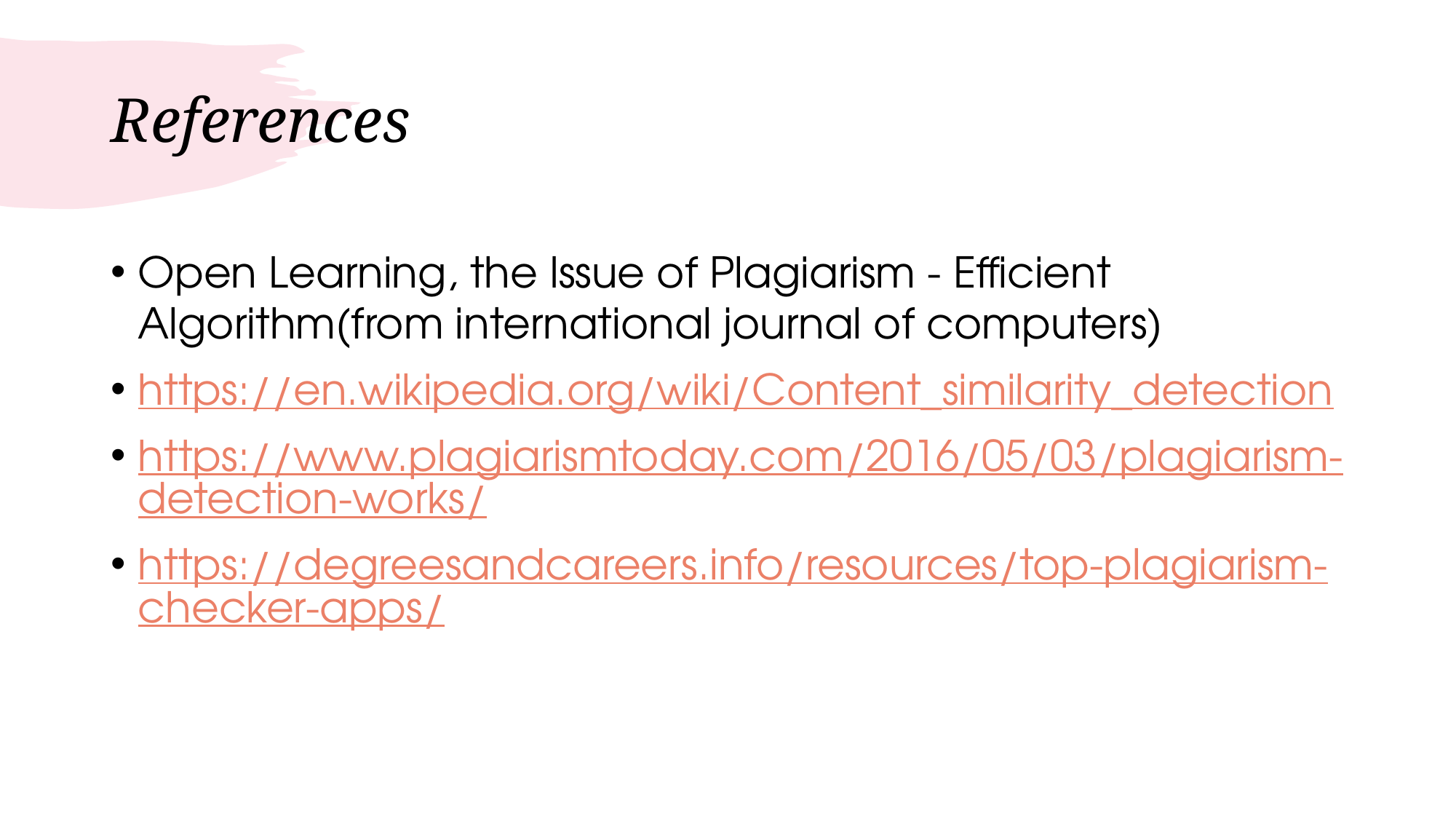

# References
Open Learning, the Issue of Plagiarism - Efficient Algorithm(from international journal of computers)
https://en.wikipedia.org/wiki/Content_similarity_detection
https://www.plagiarismtoday.com/2016/05/03/plagiarism-detection-works/
https://degreesandcareers.info/resources/top-plagiarism-checker-apps/